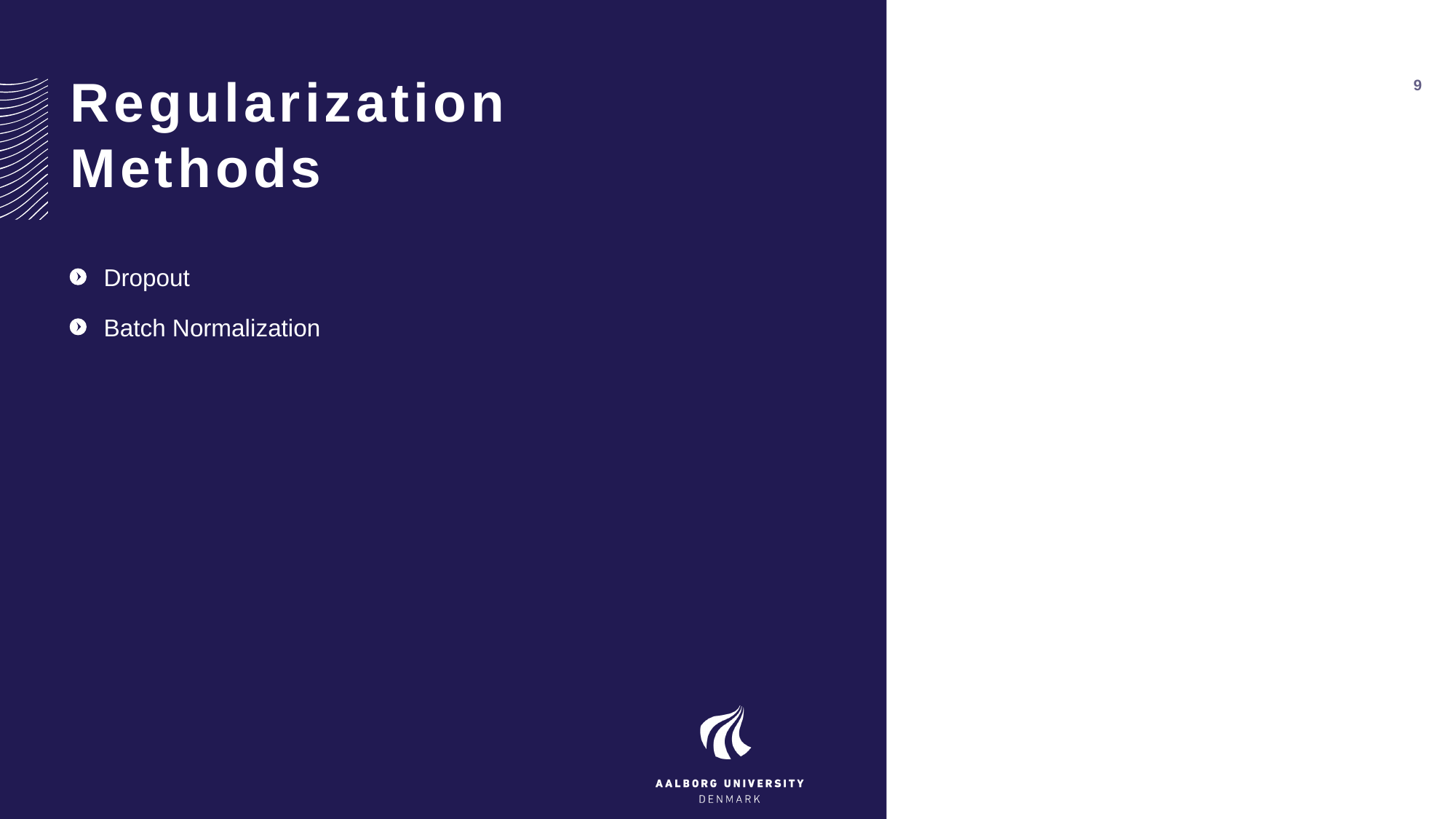

# Regularization Methods
9
Dropout
Batch Normalization